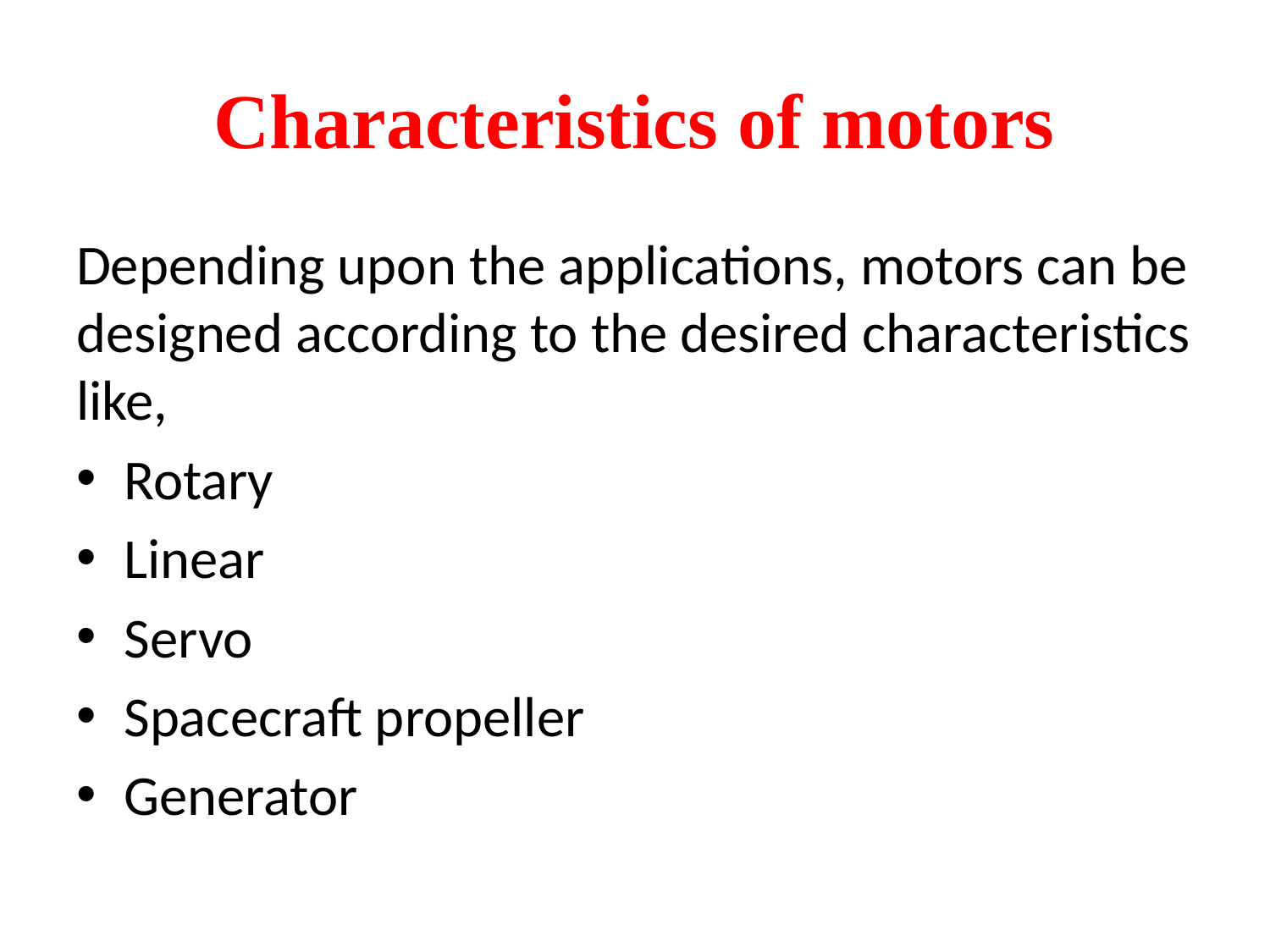

# Characteristics of motors
Depending upon the applications, motors can be designed according to the desired characteristics like,
Rotary
Linear
Servo
Spacecraft propeller
Generator